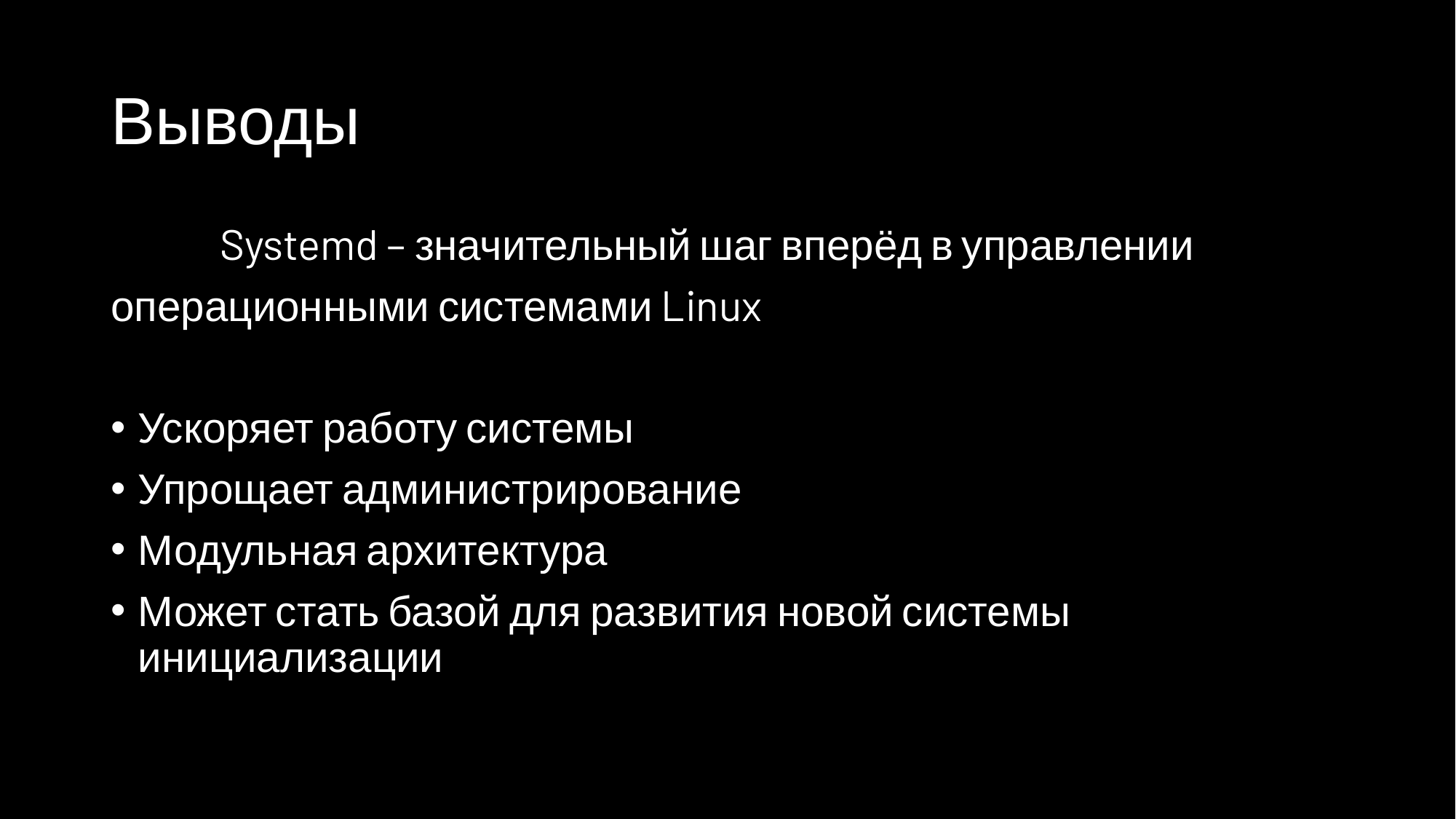

# Выводы
	Systemd – значительный шаг вперёд в управлении
операционными системами Linux

Ускоряет работу системы
Упрощает администрирование
Модульная архитектура
Может стать базой для развития новой системы инициализации